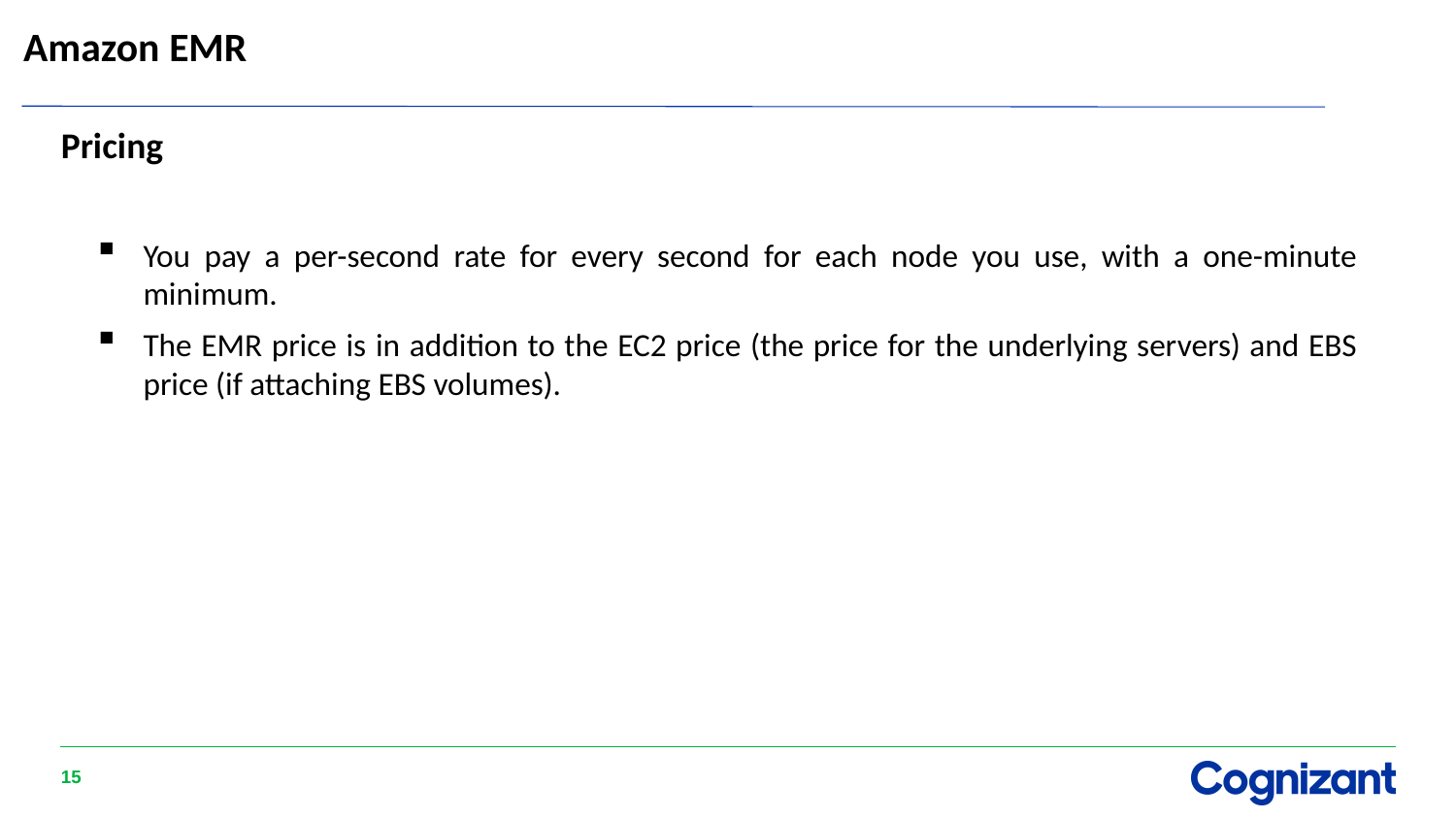

# Amazon EMR
Pricing

You pay a per-second rate for every second for each node you use, with a one-minute minimum.
The EMR price is in addition to the EC2 price (the price for the underlying servers) and EBS price (if attaching EBS volumes).
15